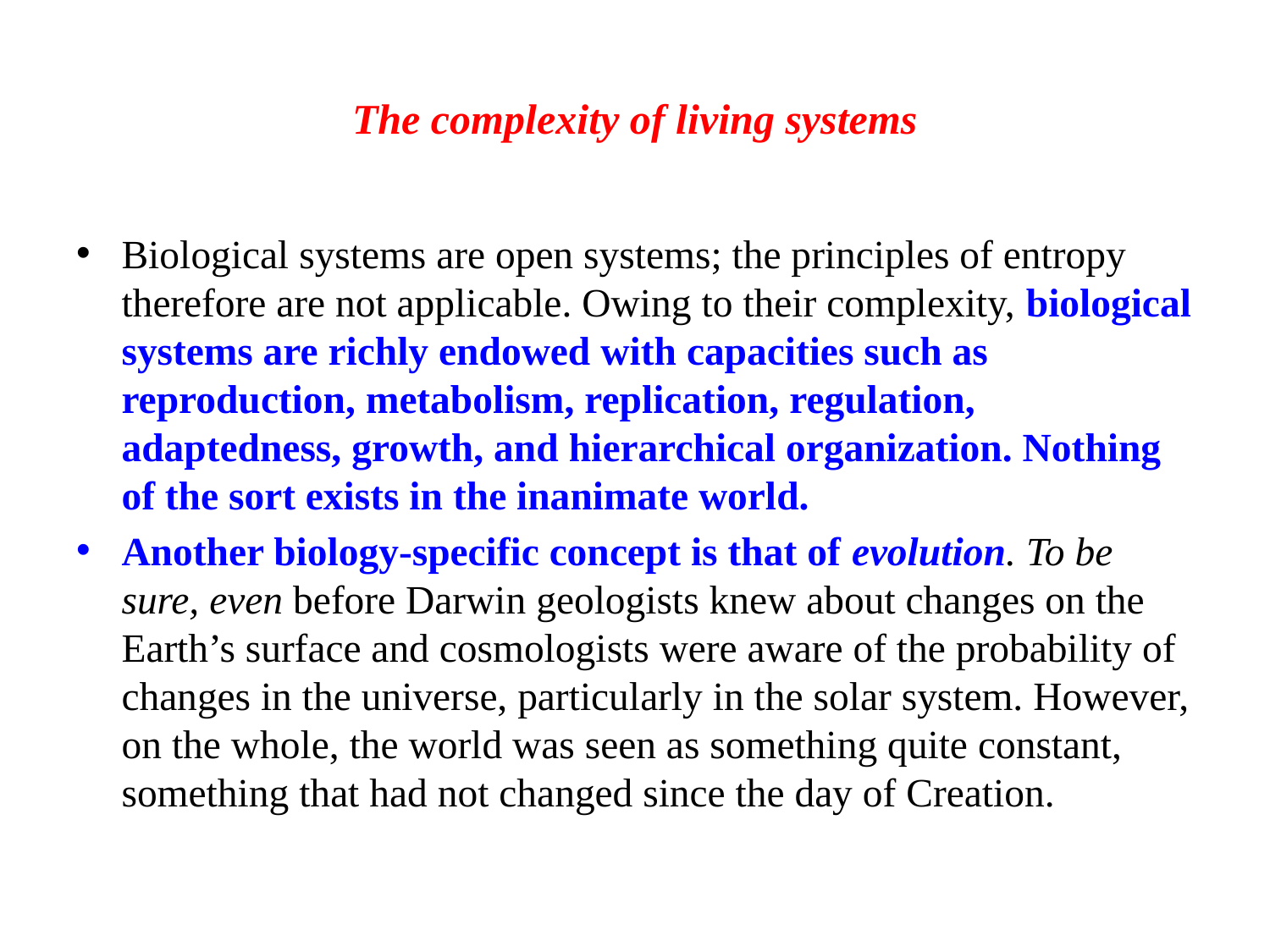

# The complexity of living systems
Biological systems are open systems; the principles of entropy therefore are not applicable. Owing to their complexity, biological systems are richly endowed with capacities such as reproduction, metabolism, replication, regulation, adaptedness, growth, and hierarchical organization. Nothing of the sort exists in the inanimate world.
Another biology-specific concept is that of evolution. To be sure, even before Darwin geologists knew about changes on the Earth’s surface and cosmologists were aware of the probability of changes in the universe, particularly in the solar system. However, on the whole, the world was seen as something quite constant, something that had not changed since the day of Creation.